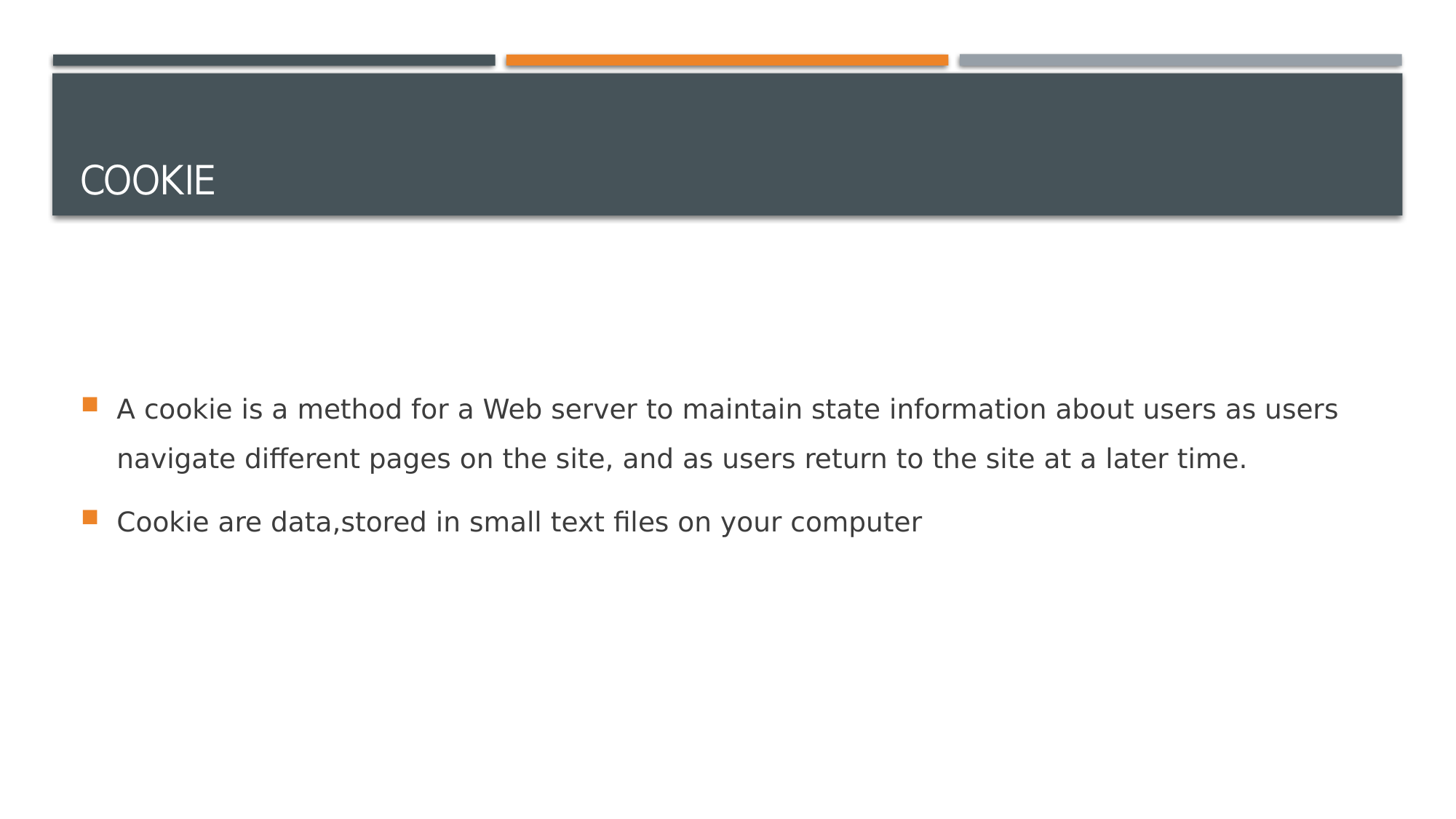

# COOKIE
A cookie is a method for a Web server to maintain state information about users as users navigate different pages on the site, and as users return to the site at a later time.
Cookie are data,stored in small text files on your computer